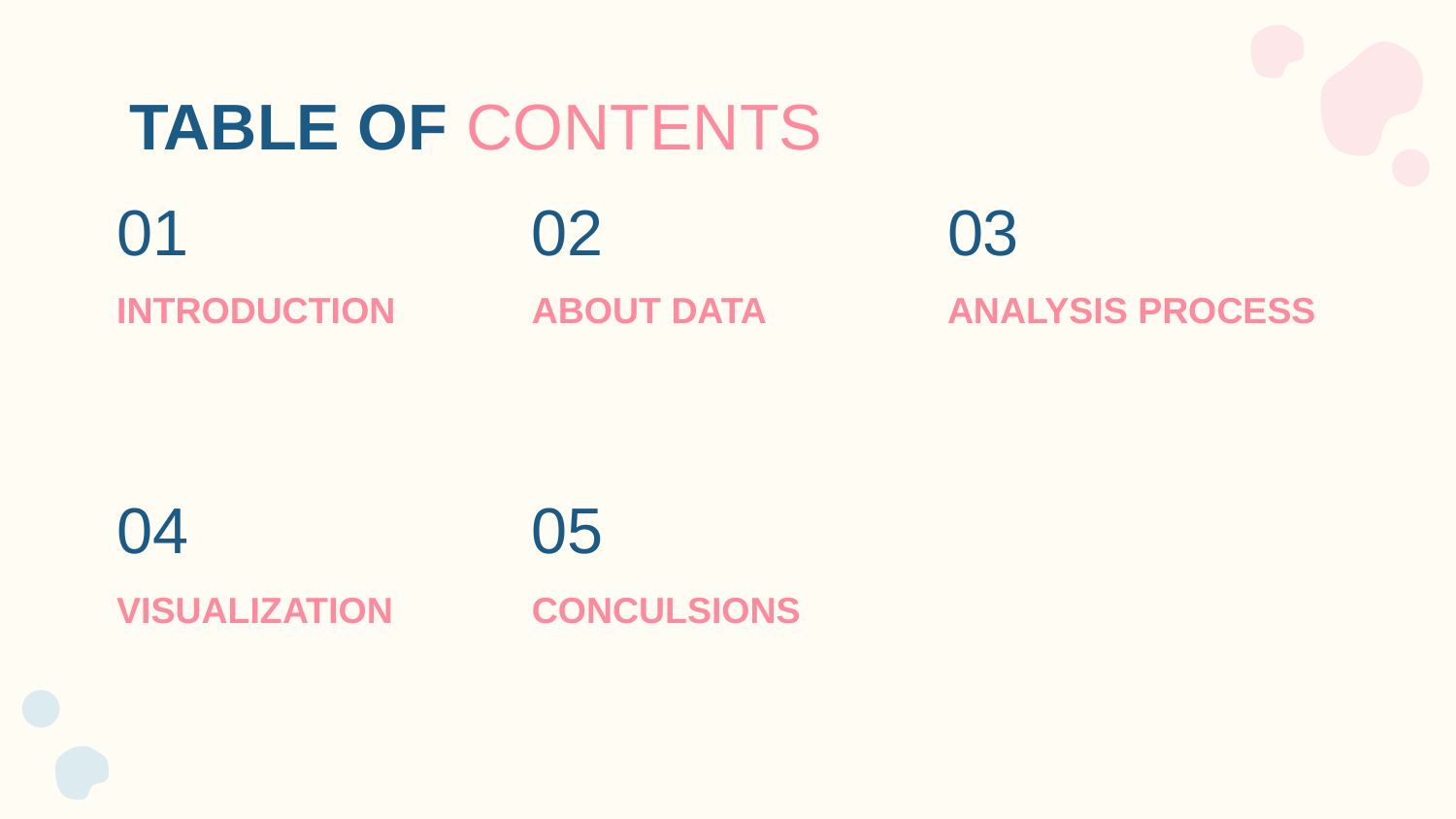

TABLE OF CONTENTS
# 01
02
03
INTRODUCTION
ABOUT DATA
ANALYSIS PROCESS
04
05
VISUALIZATION
CONCULSIONS